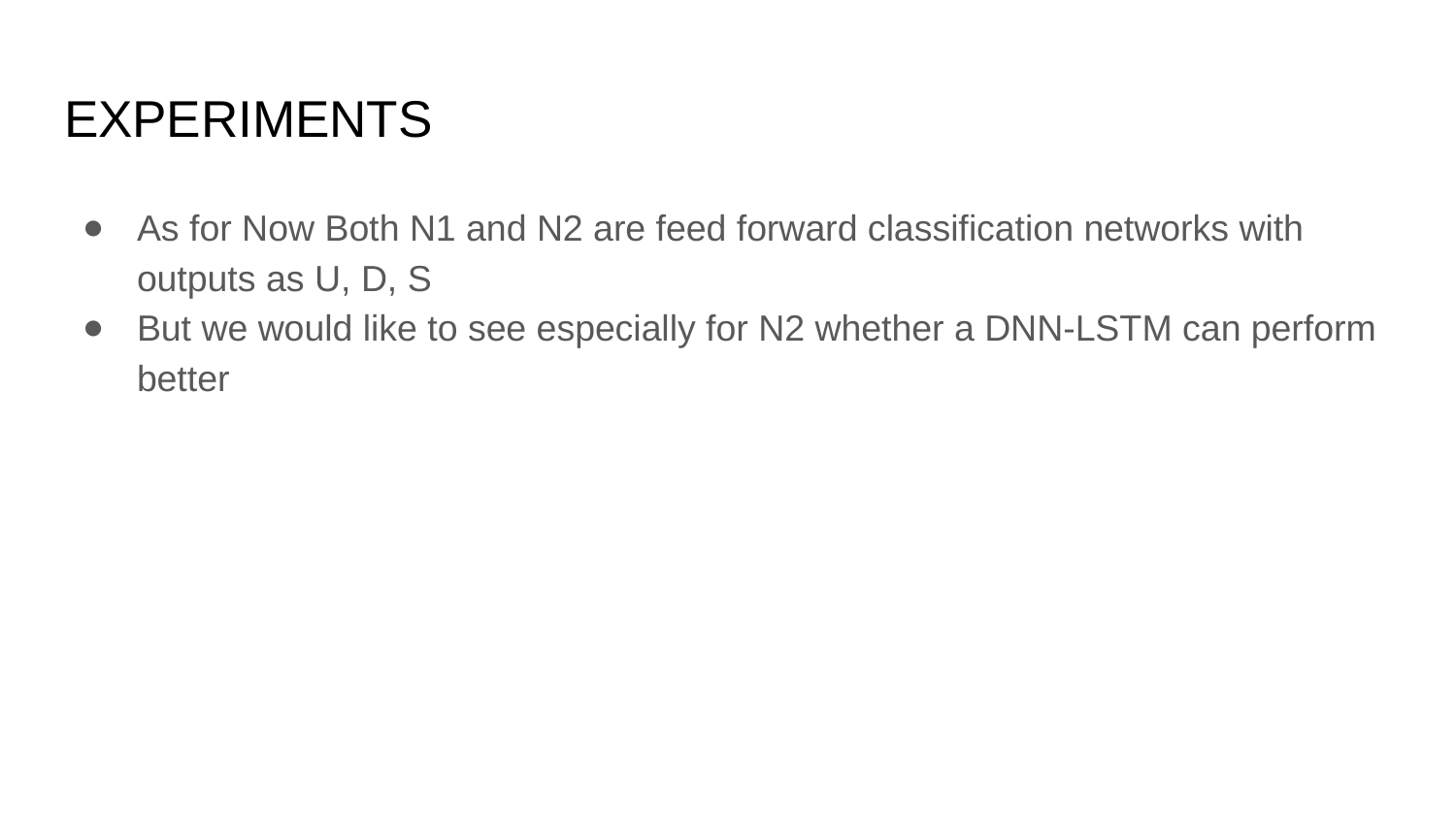

# EXPERIMENTS

As for Now Both N1 and N2 are feed forward classification networks with outputs as U, D, S
But we would like to see especially for N2 whether a DNN-LSTM can perform better